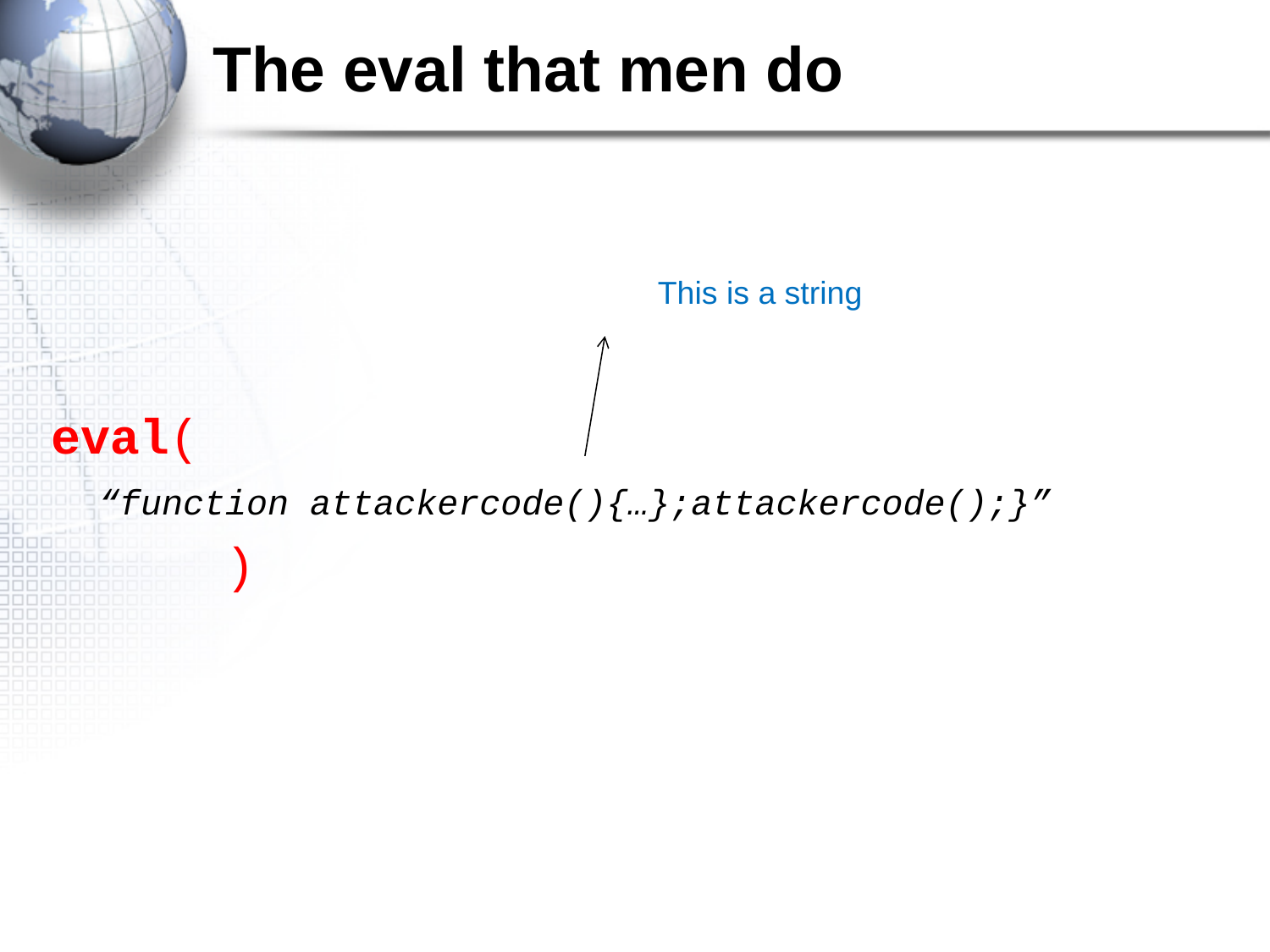

# The eval that men do

eval(
	“function attackercode(){…};attackercode();}”
		)
This is a string